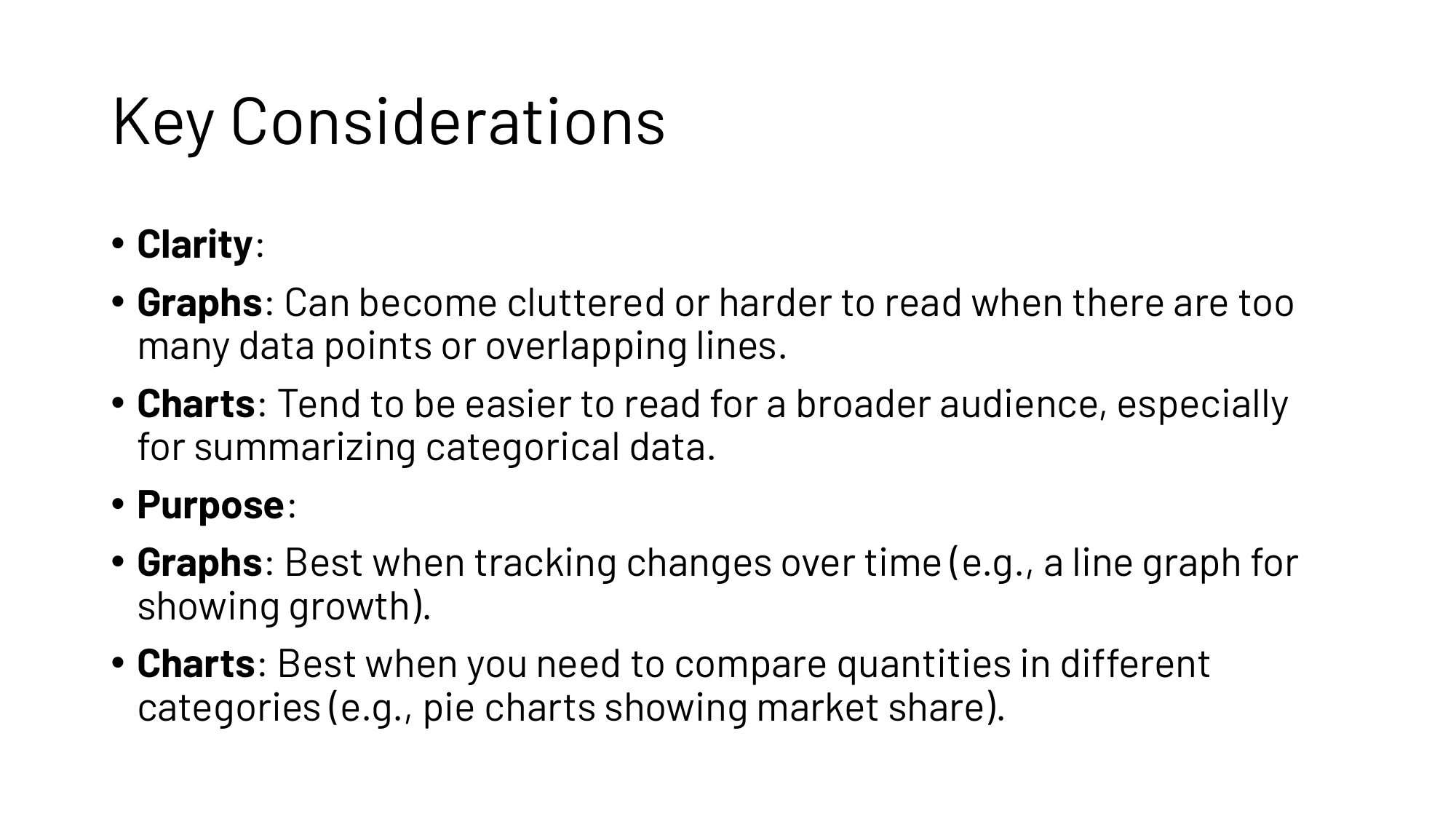

# Key Considerations
Clarity:
Graphs: Can become cluttered or harder to read when there are too many data points or overlapping lines.
Charts: Tend to be easier to read for a broader audience, especially for summarizing categorical data.
Purpose:
Graphs: Best when tracking changes over time (e.g., a line graph for showing growth).
Charts: Best when you need to compare quantities in different categories (e.g., pie charts showing market share).